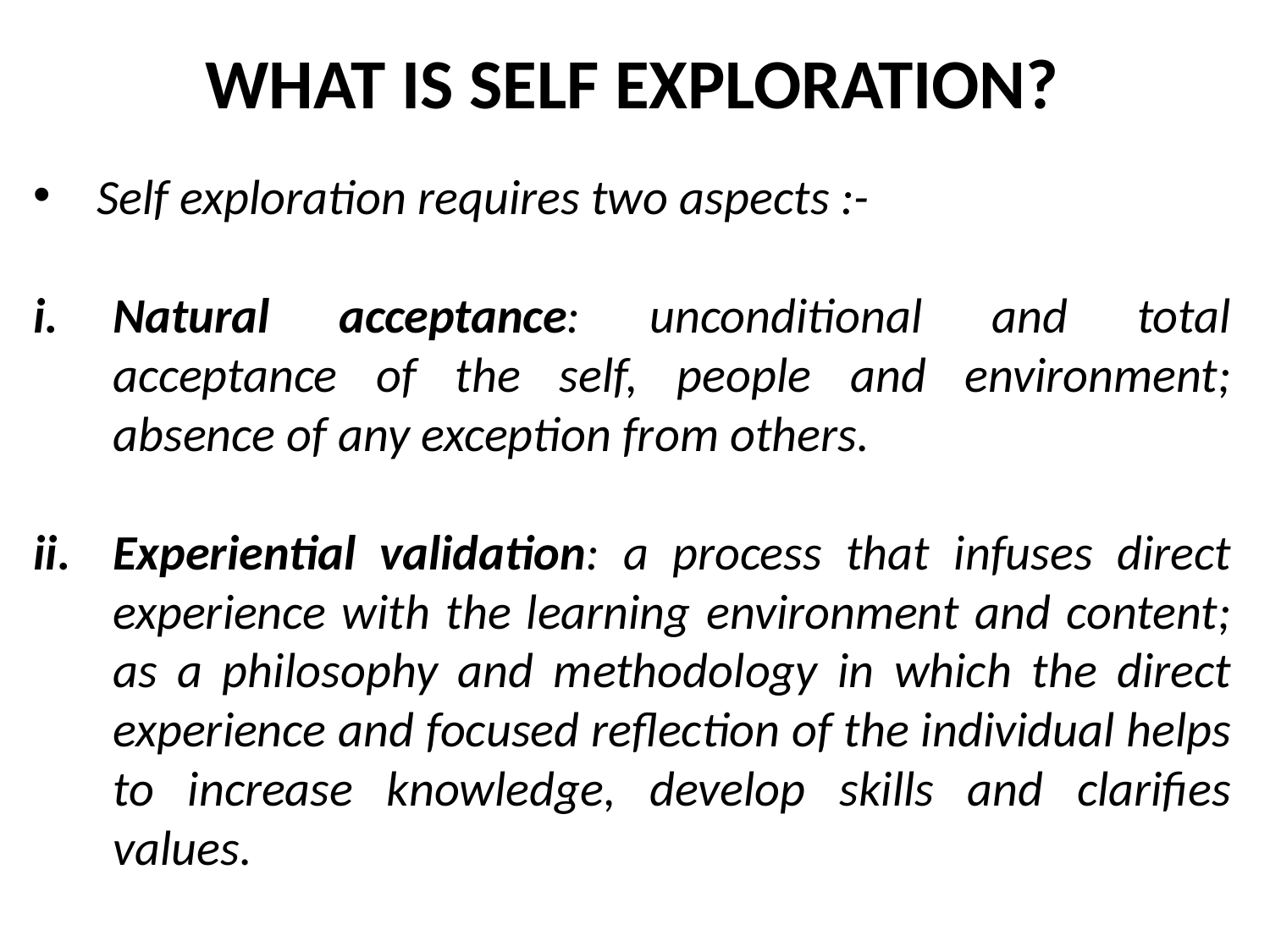

WHAT IS SELF EXPLORATION?
Self exploration requires two aspects :-

Natural acceptance: unconditional and total acceptance of the self, people and environment; absence of any exception from others.

Experiential validation: a process that infuses direct experience with the learning environment and content; as a philosophy and methodology in which the direct experience and focused reflection of the individual helps to increase knowledge, develop skills and clarifies values.